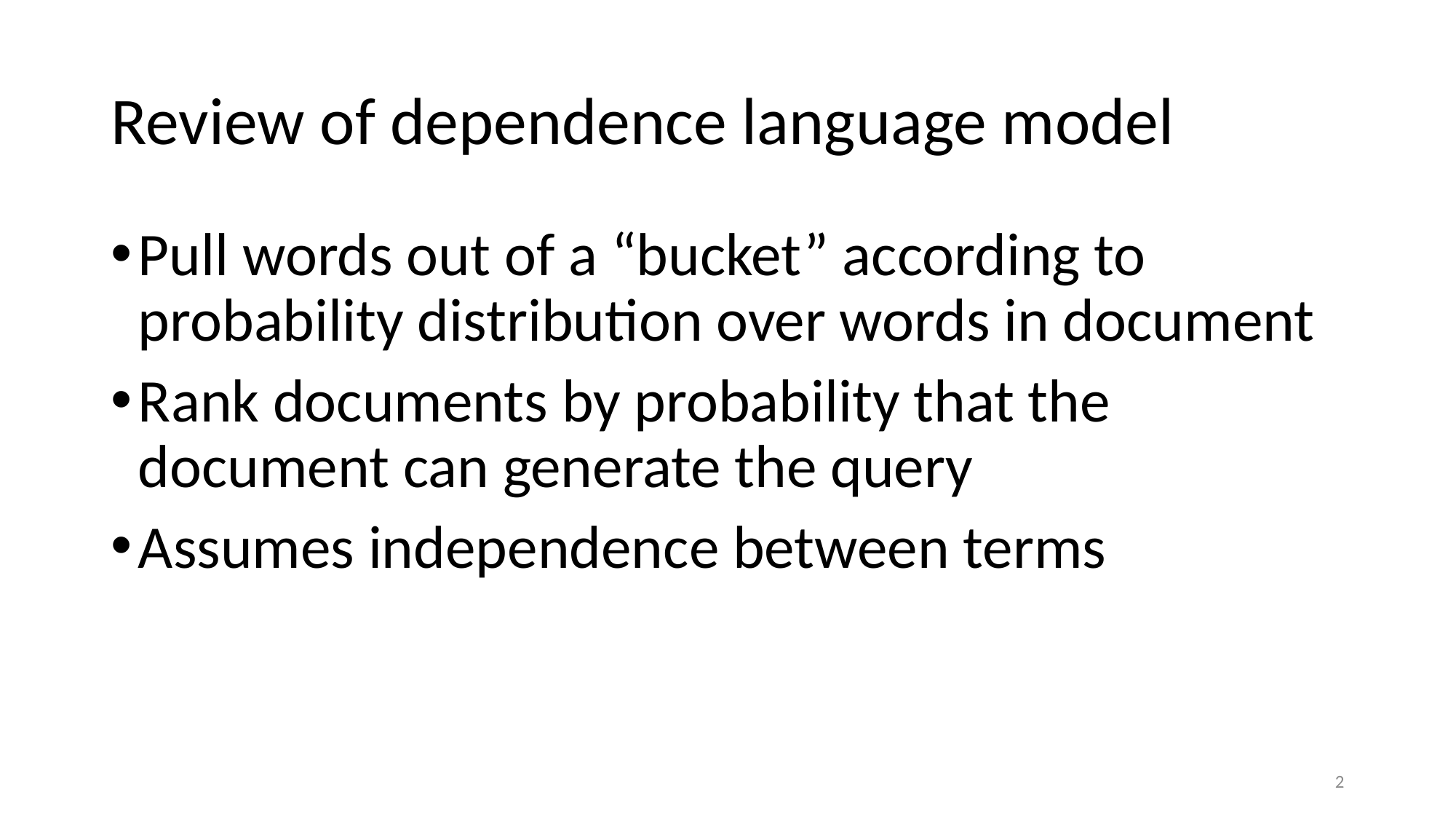

# Review of dependence language model
Pull words out of a “bucket” according to probability distribution over words in document
Rank documents by probability that the document can generate the query
Assumes independence between terms
2